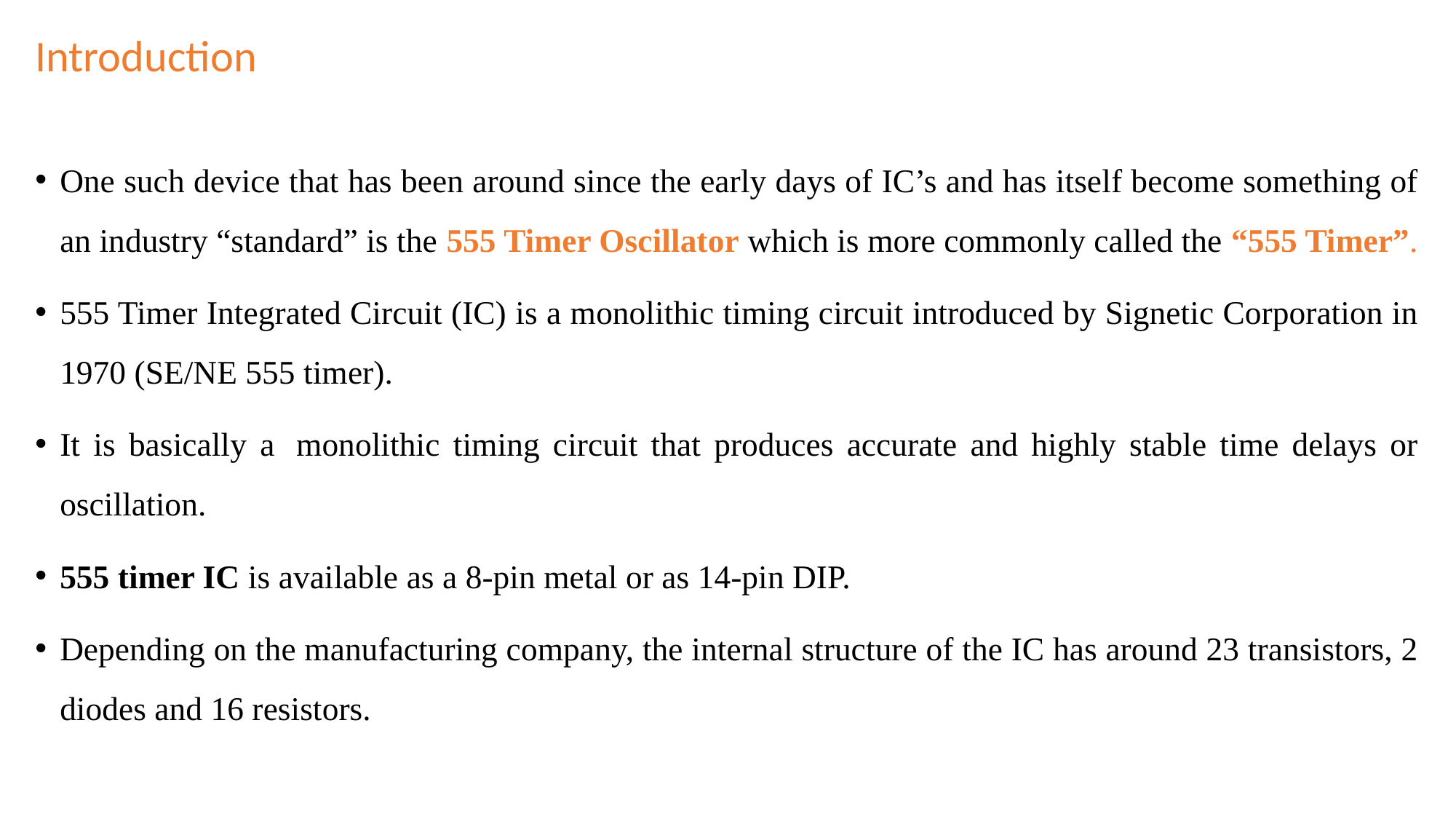

# Introduction
One such device that has been around since the early days of IC’s and has itself become something of an industry “standard” is the 555 Timer Oscillator which is more commonly called the “555 Timer”.
555 Timer Integrated Circuit (IC) is a monolithic timing circuit introduced by Signetic Corporation in 1970 (SE/NE 555 timer).
It is basically a  monolithic timing circuit that produces accurate and highly stable time delays or oscillation.
555 timer IC is available as a 8-pin metal or as 14-pin DIP.
Depending on the manufacturing company, the internal structure of the IC has around 23 transistors, 2 diodes and 16 resistors.